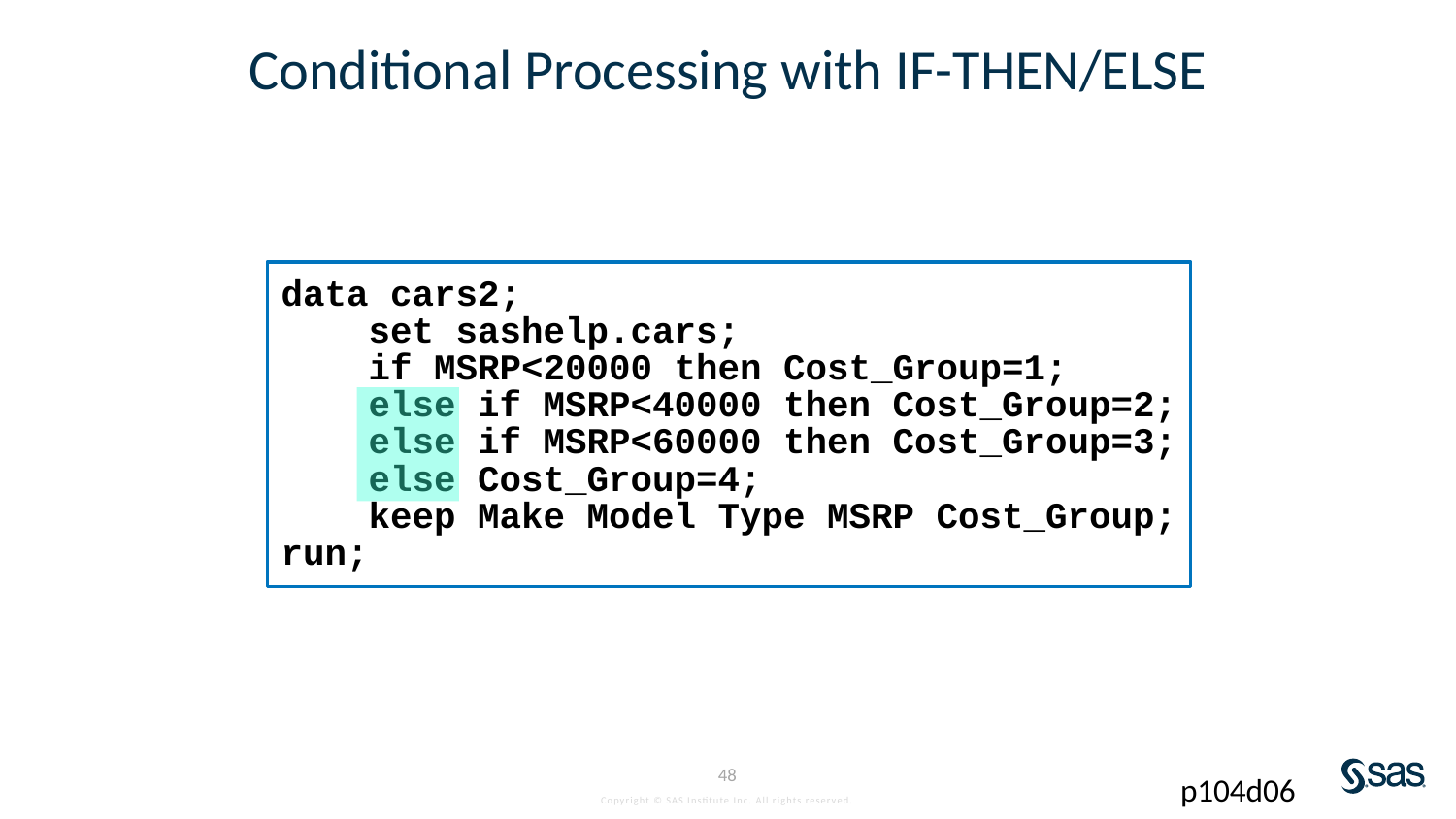

# Conditional Processing with IF-THEN/ELSE
data cars2;
    set sashelp.cars;
    if MSRP<20000 then Cost_Group=1;
    else if MSRP<40000 then Cost_Group=2;
    else if MSRP<60000 then Cost_Group=3;
    else Cost_Group=4;
    keep Make Model Type MSRP Cost_Group;
run;

p104d06